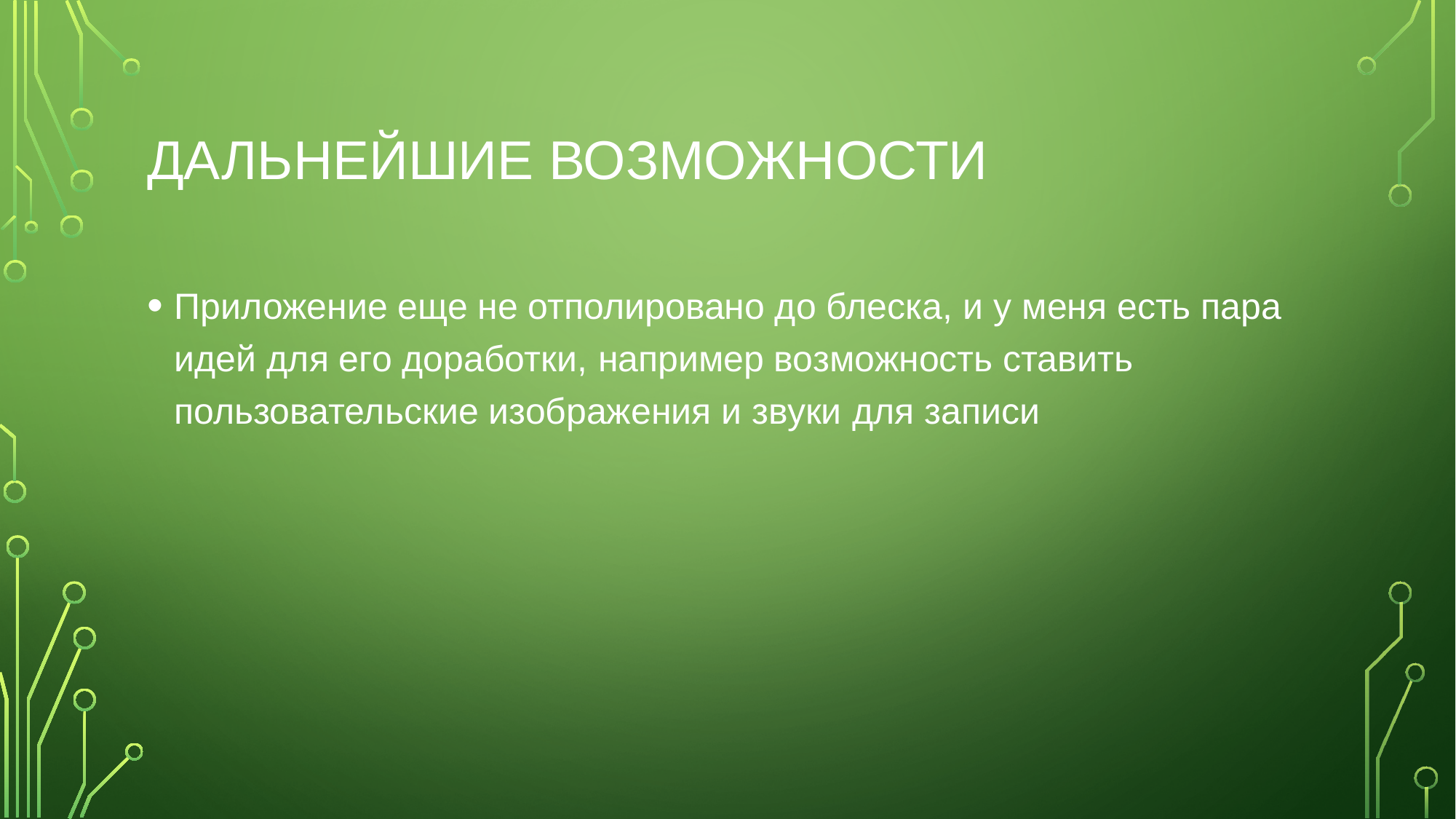

# Дальнейшие возможности
Приложение еще не отполировано до блеска, и у меня есть пара идей для его доработки, например возможность ставить пользовательские изображения и звуки для записи